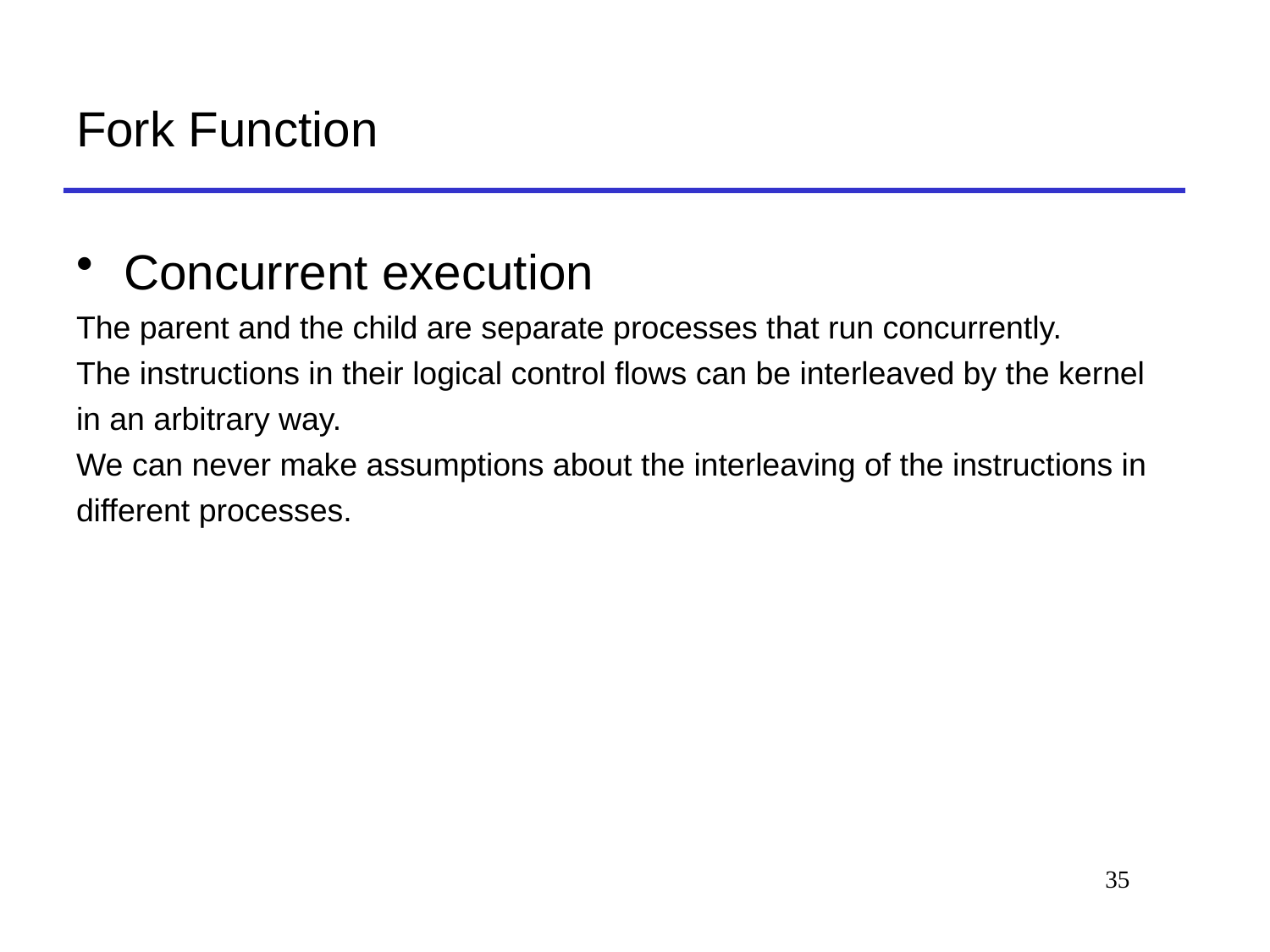

# Fork Function
Concurrent execution
The parent and the child are separate processes that run concurrently.
The instructions in their logical control flows can be interleaved by the kernel in an arbitrary way.
We can never make assumptions about the interleaving of the instructions in different processes.
35